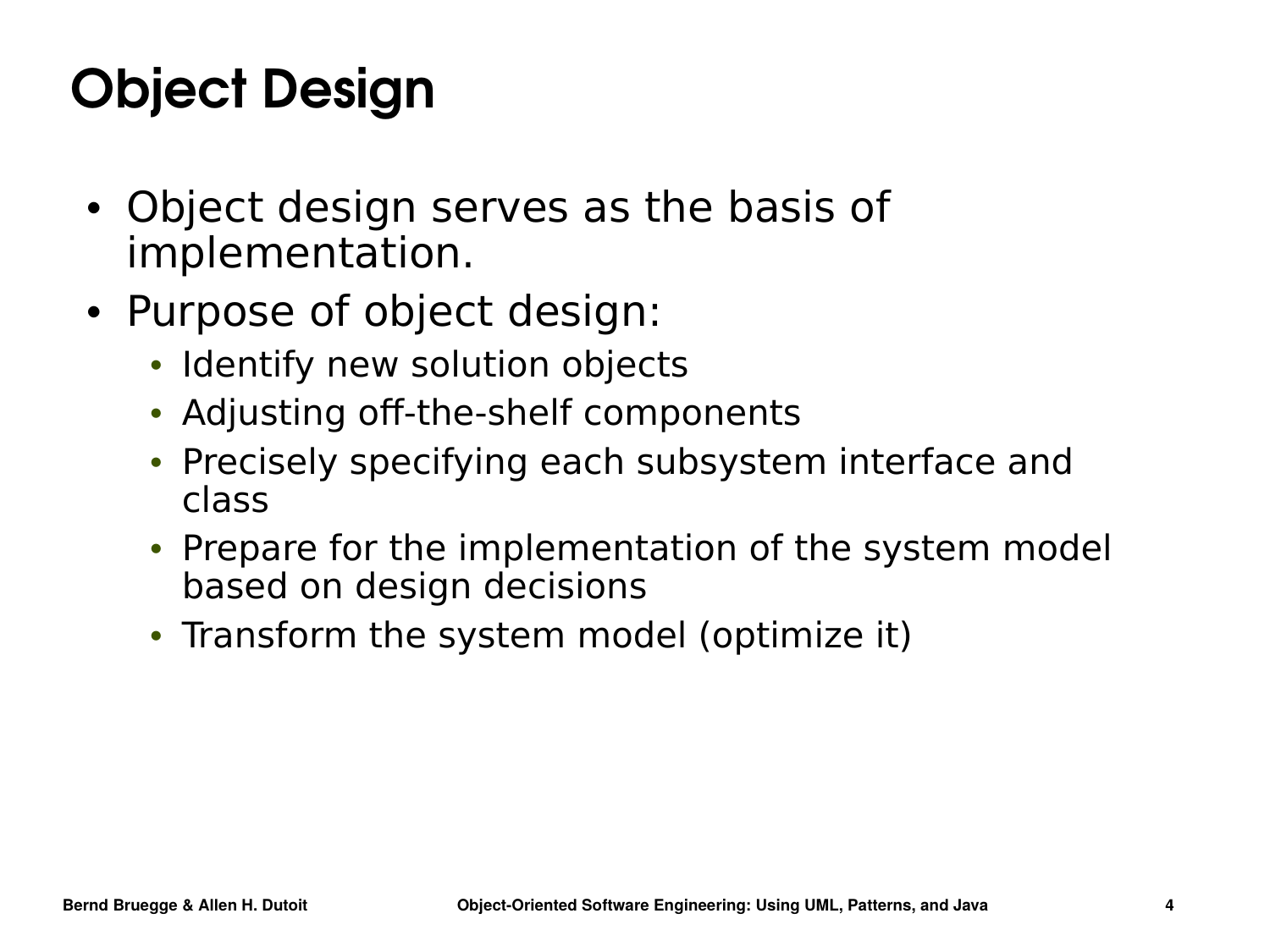

# Object Design
Object design serves as the basis of implementation.
Purpose of object design:
Identify new solution objects
Adjusting off-the-shelf components
Precisely specifying each subsystem interface and class
Prepare for the implementation of the system model based on design decisions
Transform the system model (optimize it)